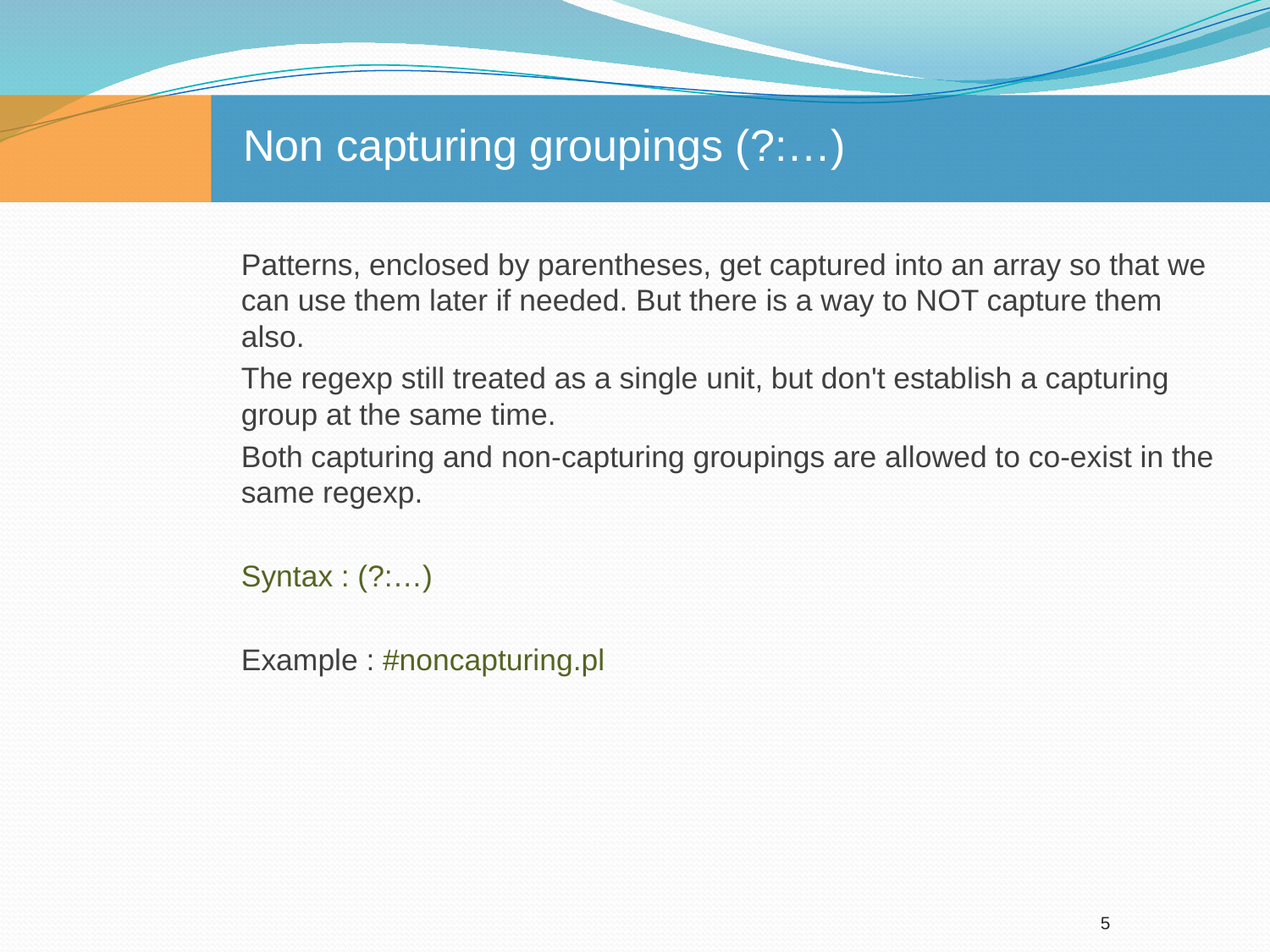

# Non capturing groupings (?:…)
Patterns, enclosed by parentheses, get captured into an array so that we can use them later if needed. But there is a way to NOT capture them also.
The regexp still treated as a single unit, but don't establish a capturing group at the same time.
Both capturing and non-capturing groupings are allowed to co-exist in the same regexp.

Syntax : (?:…)

Example : #noncapturing.pl
5